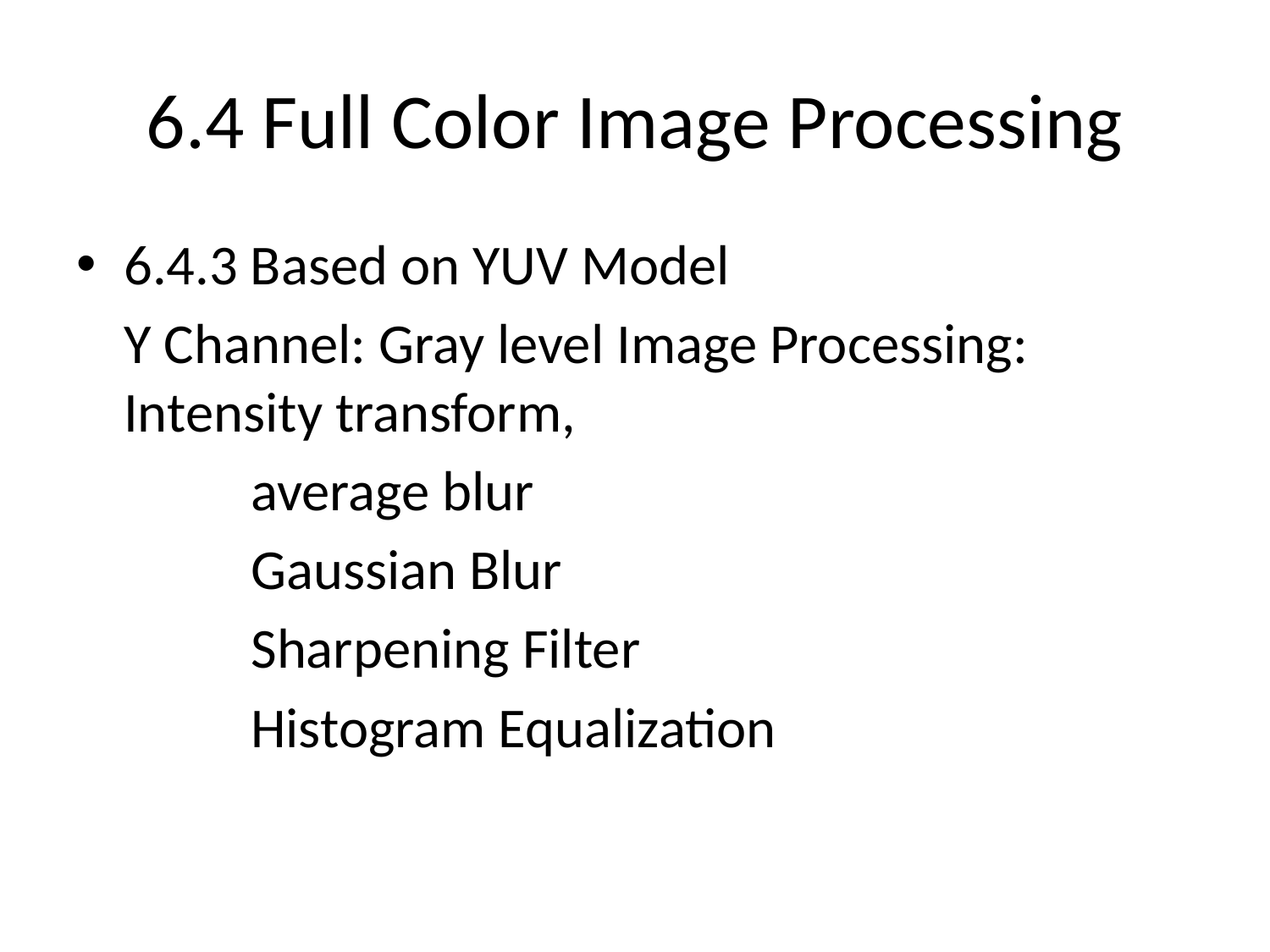

# 6.4 Full Color Image Processing
6.4.3 Based on YUV Model
	Y Channel: Gray level Image Processing: 	Intensity transform,
		average blur
		Gaussian Blur
		Sharpening Filter
		Histogram Equalization